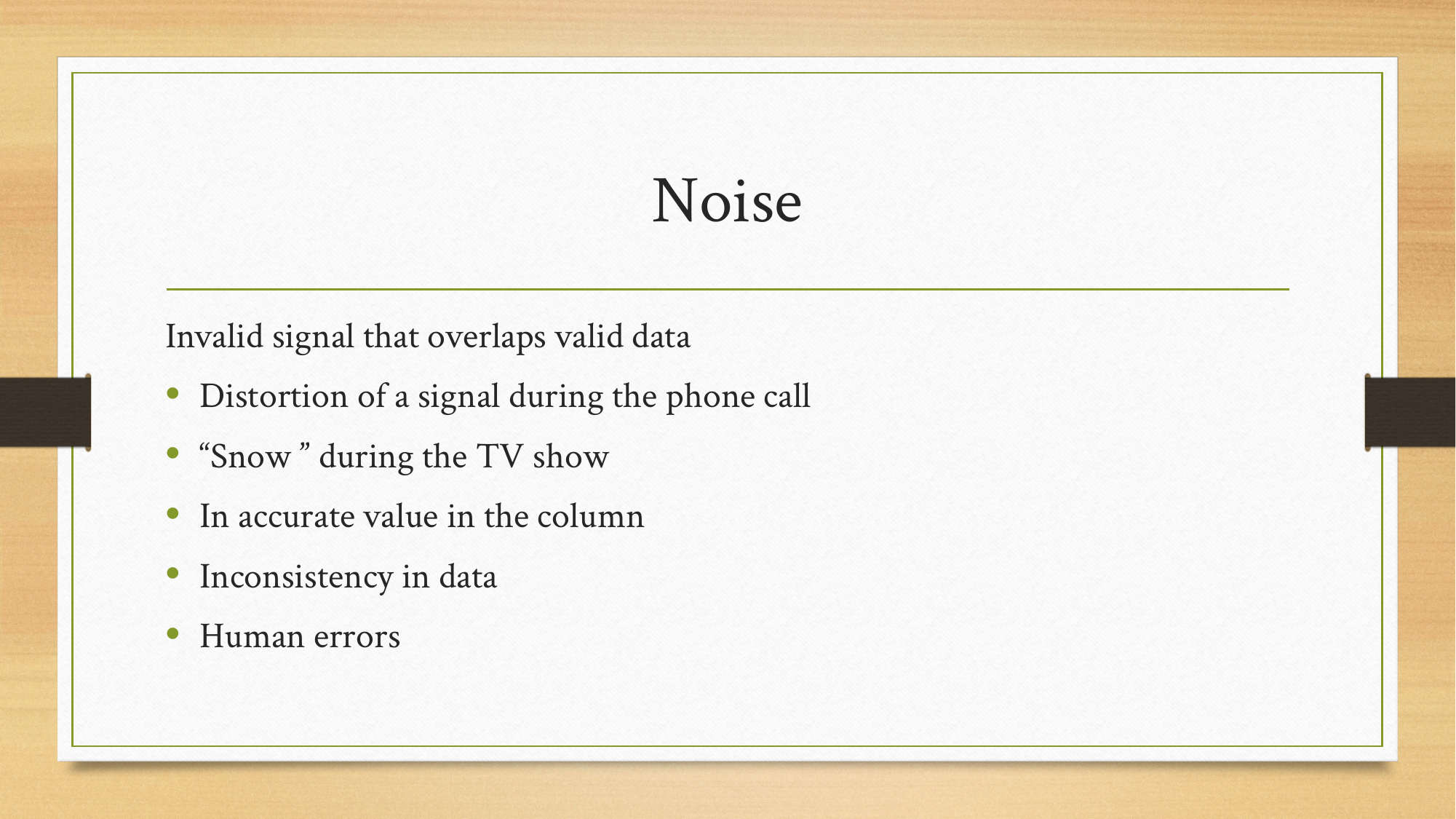

# Noise
Invalid signal that overlaps valid data
Distortion of a signal during the phone call
“Snow ” during the TV show
In accurate value in the column
Inconsistency in data
Human errors